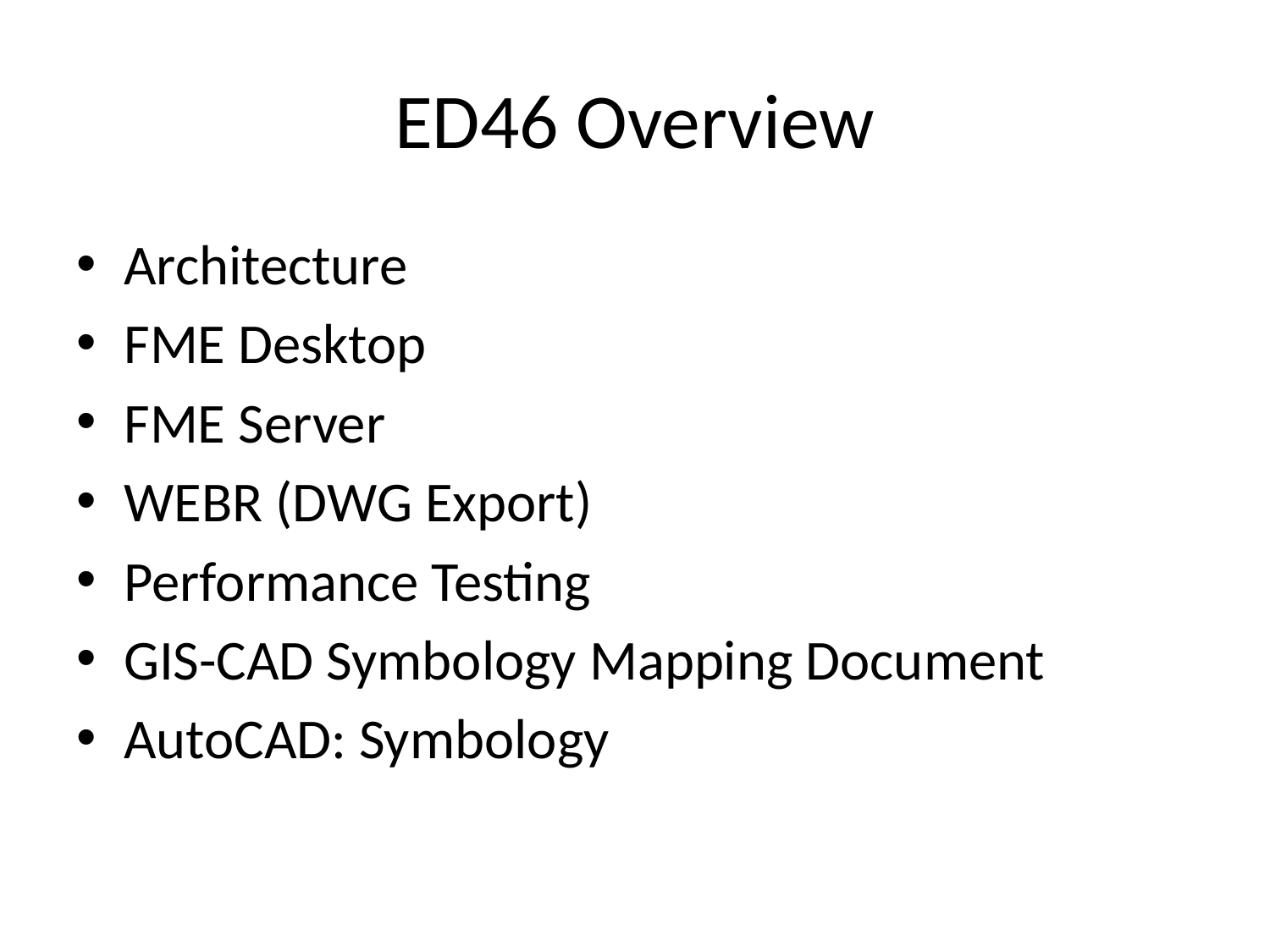

# ED46 Overview
Architecture
FME Desktop
FME Server
WEBR (DWG Export)
Performance Testing
GIS-CAD Symbology Mapping Document
AutoCAD: Symbology